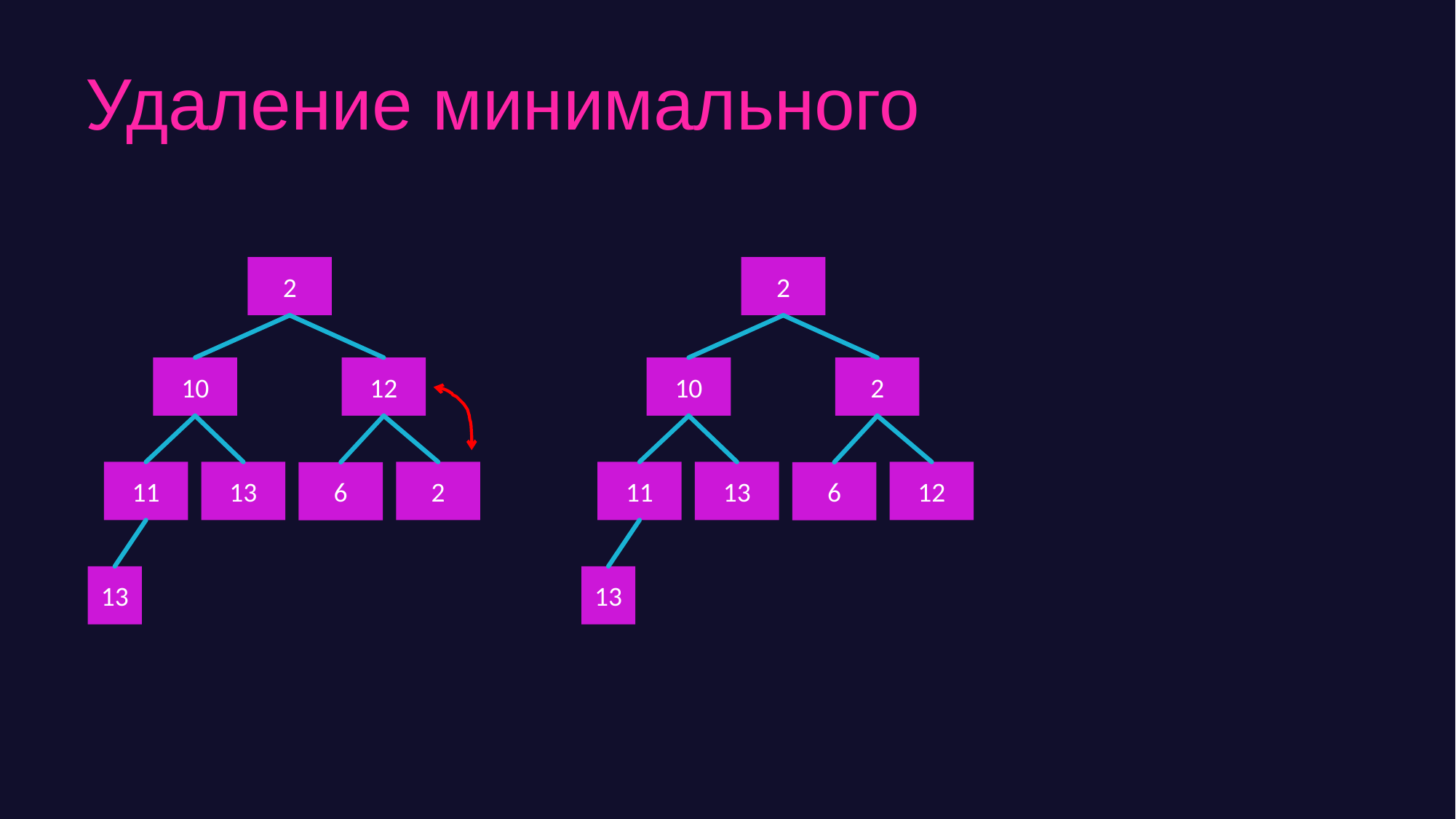

# Удаление минимального
2
2
10
12
10
2

11
13
2
11
13
12
6
6
13
13